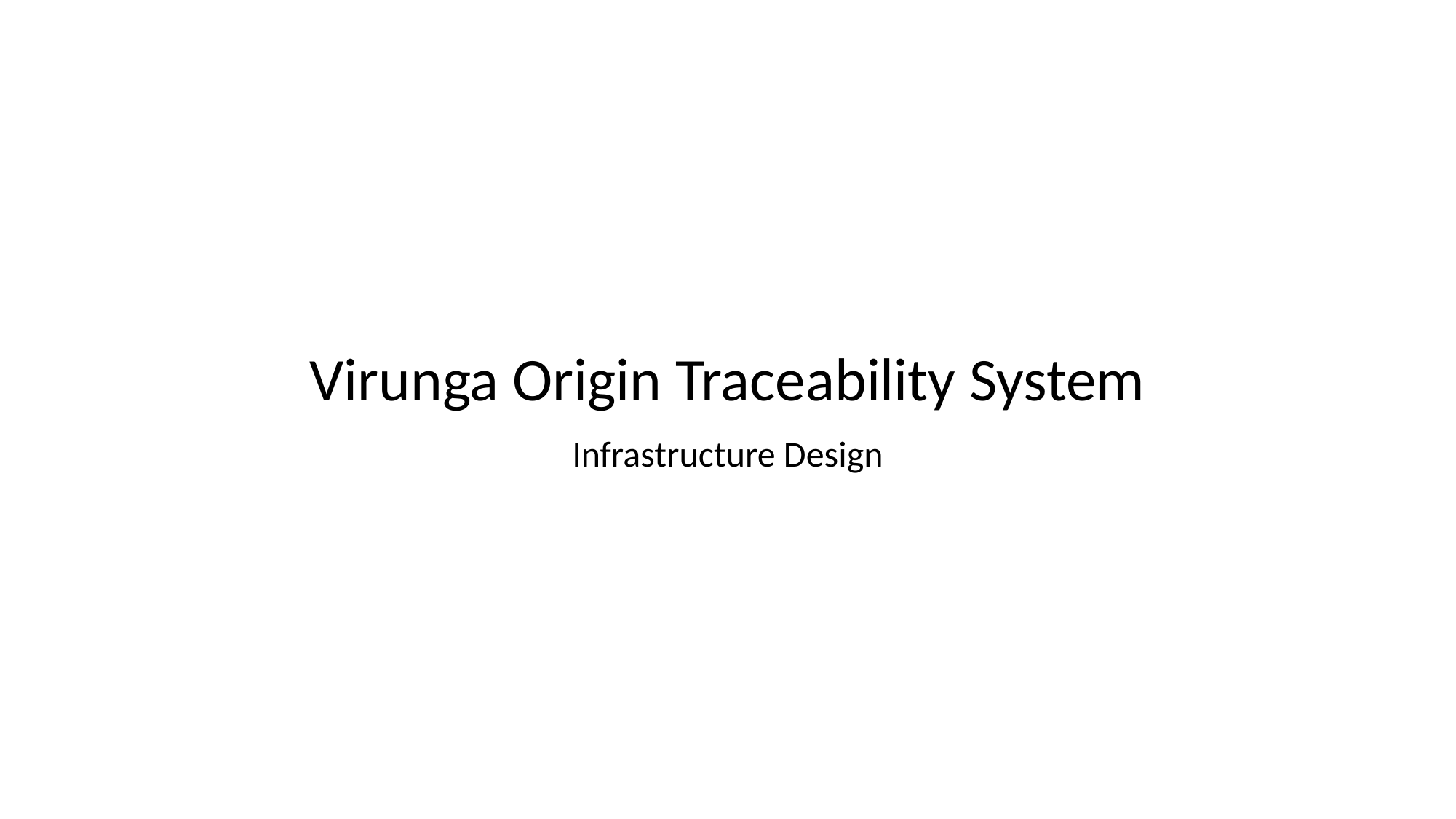

# Virunga Origin Traceability System
Infrastructure Design